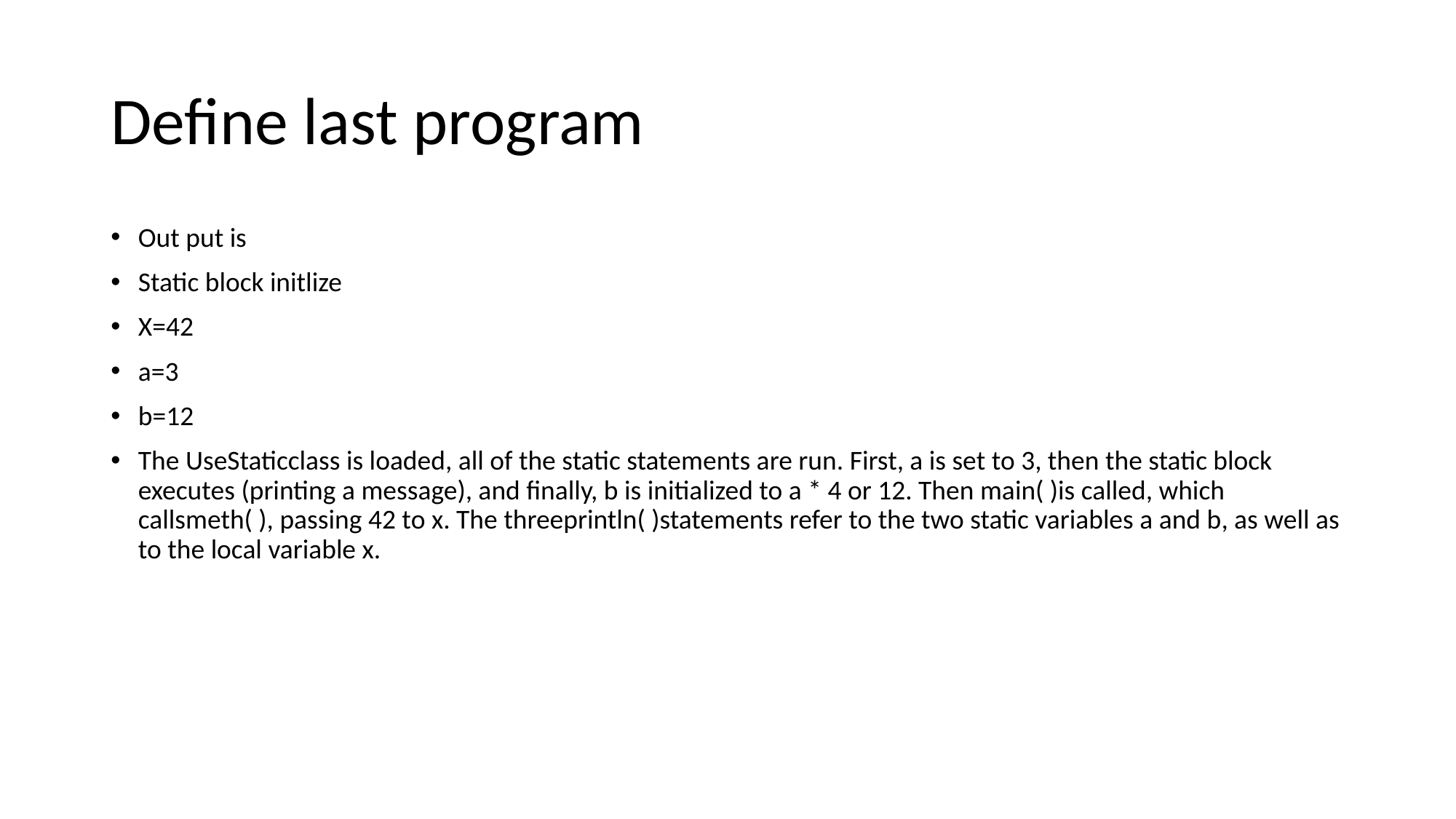

# Define last program
Out put is
Static block initlize
X=42
a=3
b=12
The UseStaticclass is loaded, all of the static statements are run. First, a is set to 3, then the static block executes (printing a message), and finally, b is initialized to a * 4 or 12. Then main( )is called, which callsmeth( ), passing 42 to x. The threeprintln( )statements refer to the two static variables a and b, as well as to the local variable x.